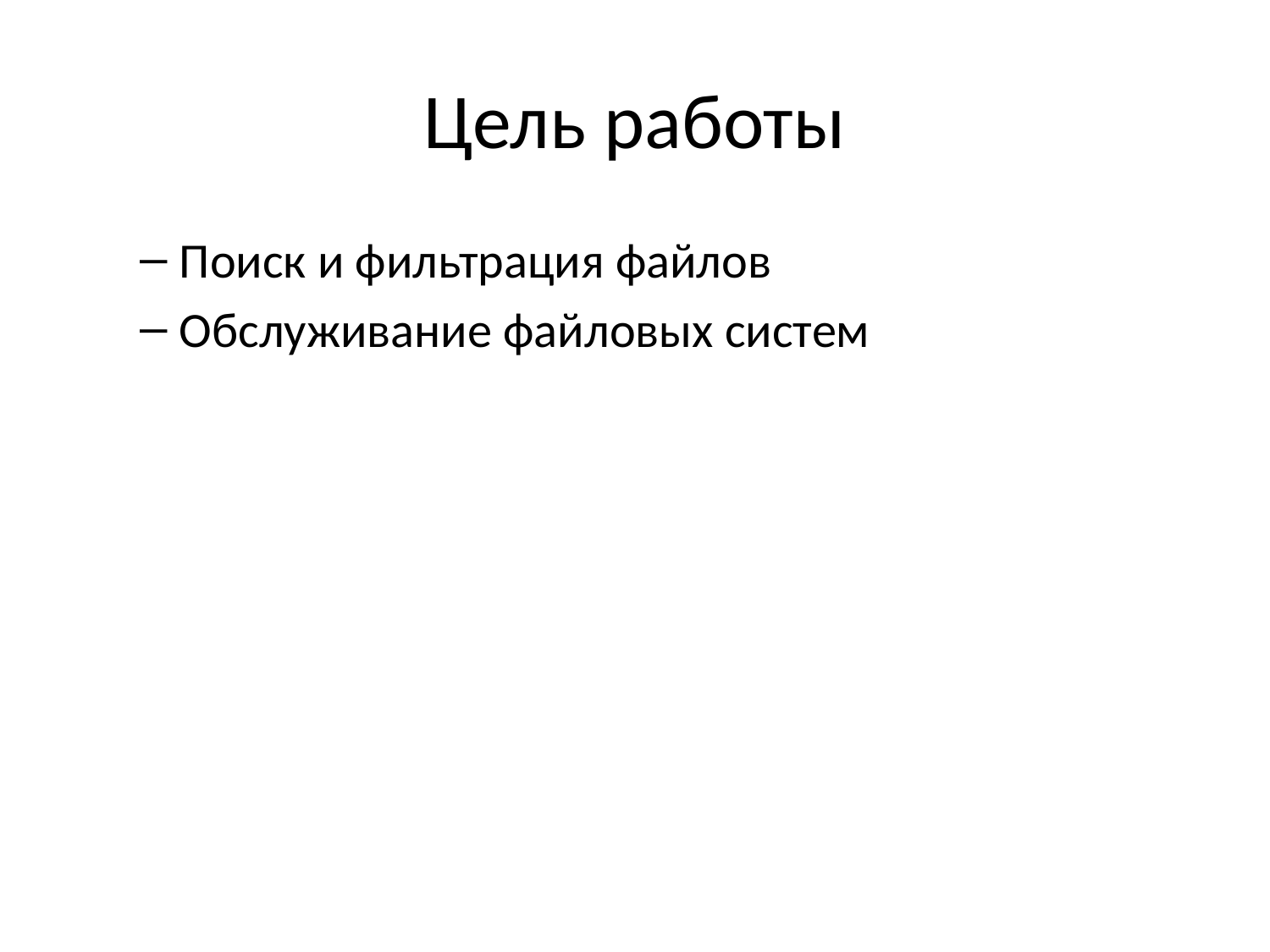

# Цель работы
Поиск и фильтрация файлов
Обслуживание файловых систем